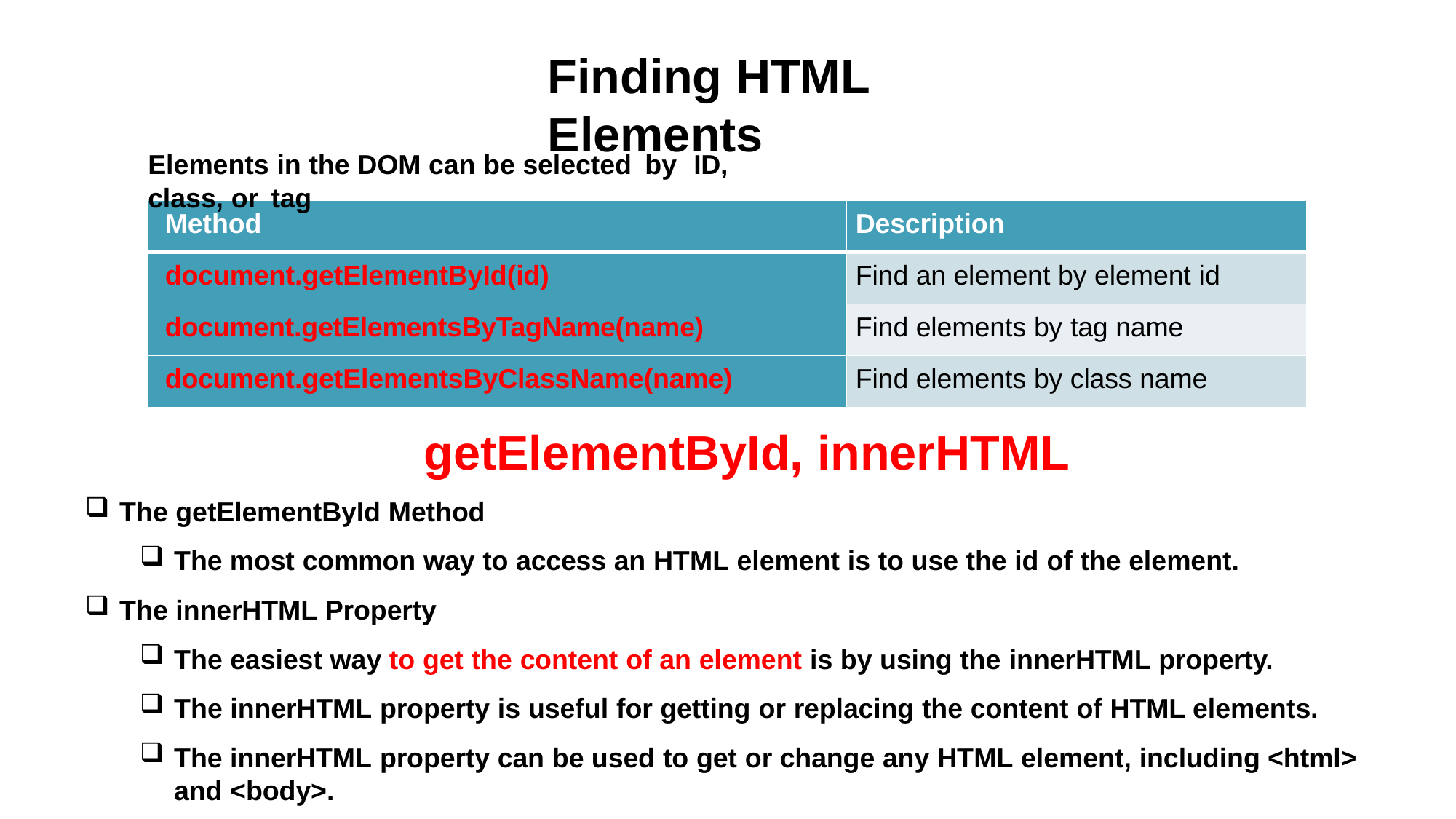

# Finding HTML Elements
Elements in the DOM can be selected by	ID,	class, or tag
| Method | Description |
| --- | --- |
| document.getElementById(id) | Find an element by element id |
| document.getElementsByTagName(name) | Find elements by tag name |
| document.getElementsByClassName(name) | Find elements by class name |
getElementById, innerHTML
The getElementById Method
The most common way to access an HTML element is to use the id of the element.
The innerHTML Property
The easiest way to get the content of an element is by using the innerHTML property.
The innerHTML property is useful for getting or replacing the content of HTML elements.
The innerHTML property can be used to get or change any HTML element, including <html> and <body>.